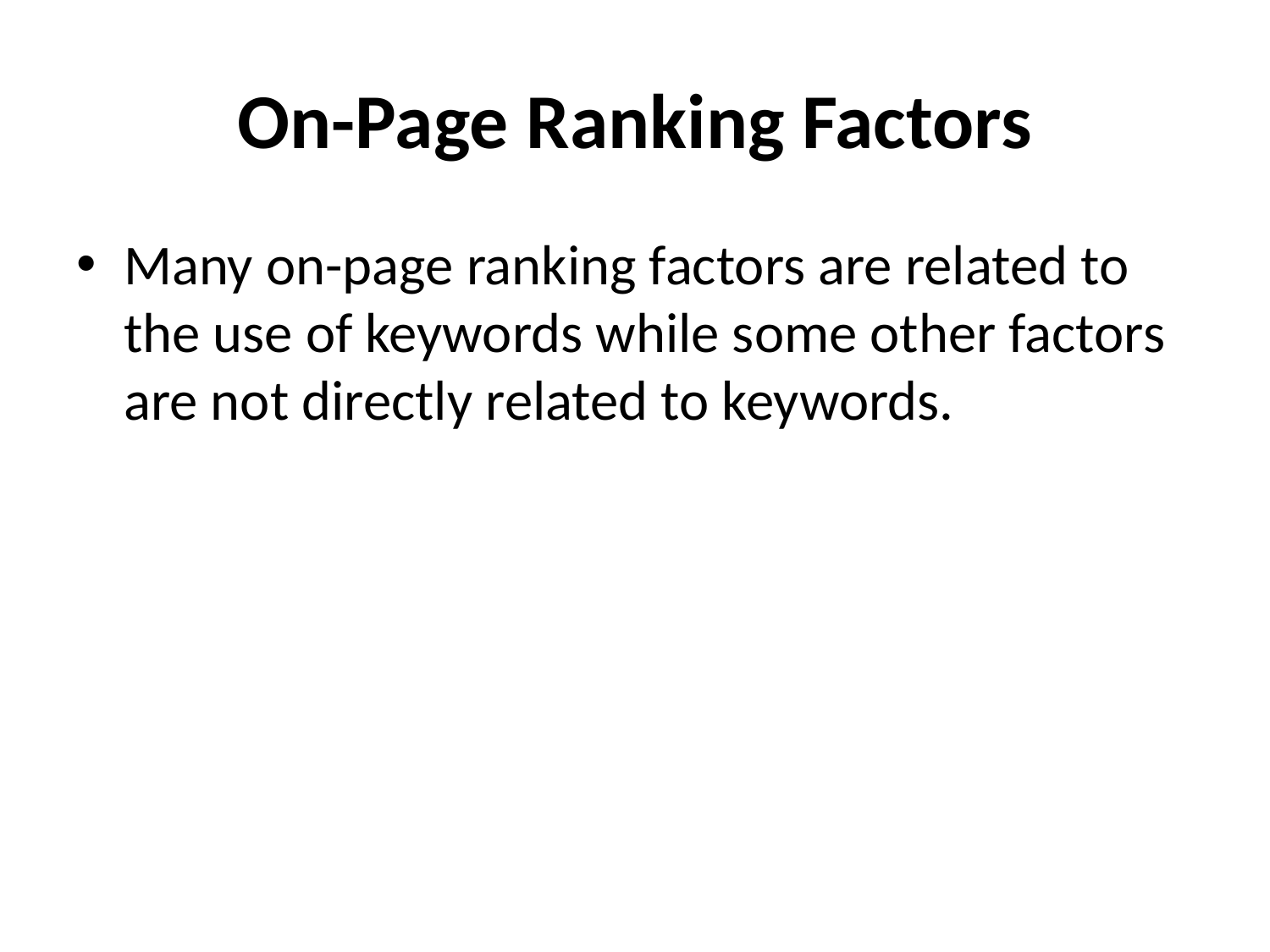

# On-Page Ranking Factors
Many on-page ranking factors are related to the use of keywords while some other factors  are not directly related to keywords.